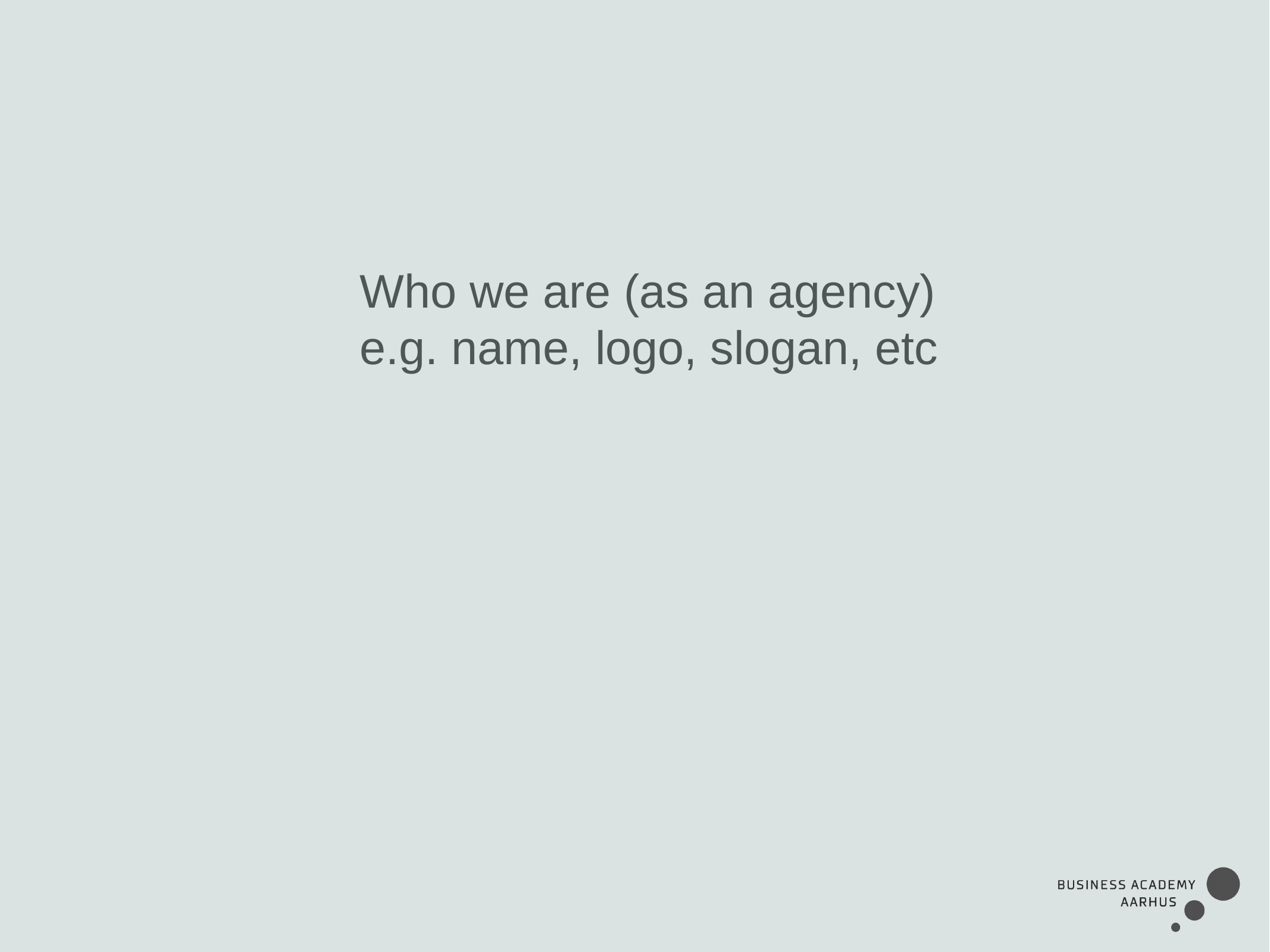

Who we are (as an agency)
e.g. name, logo, slogan, etc